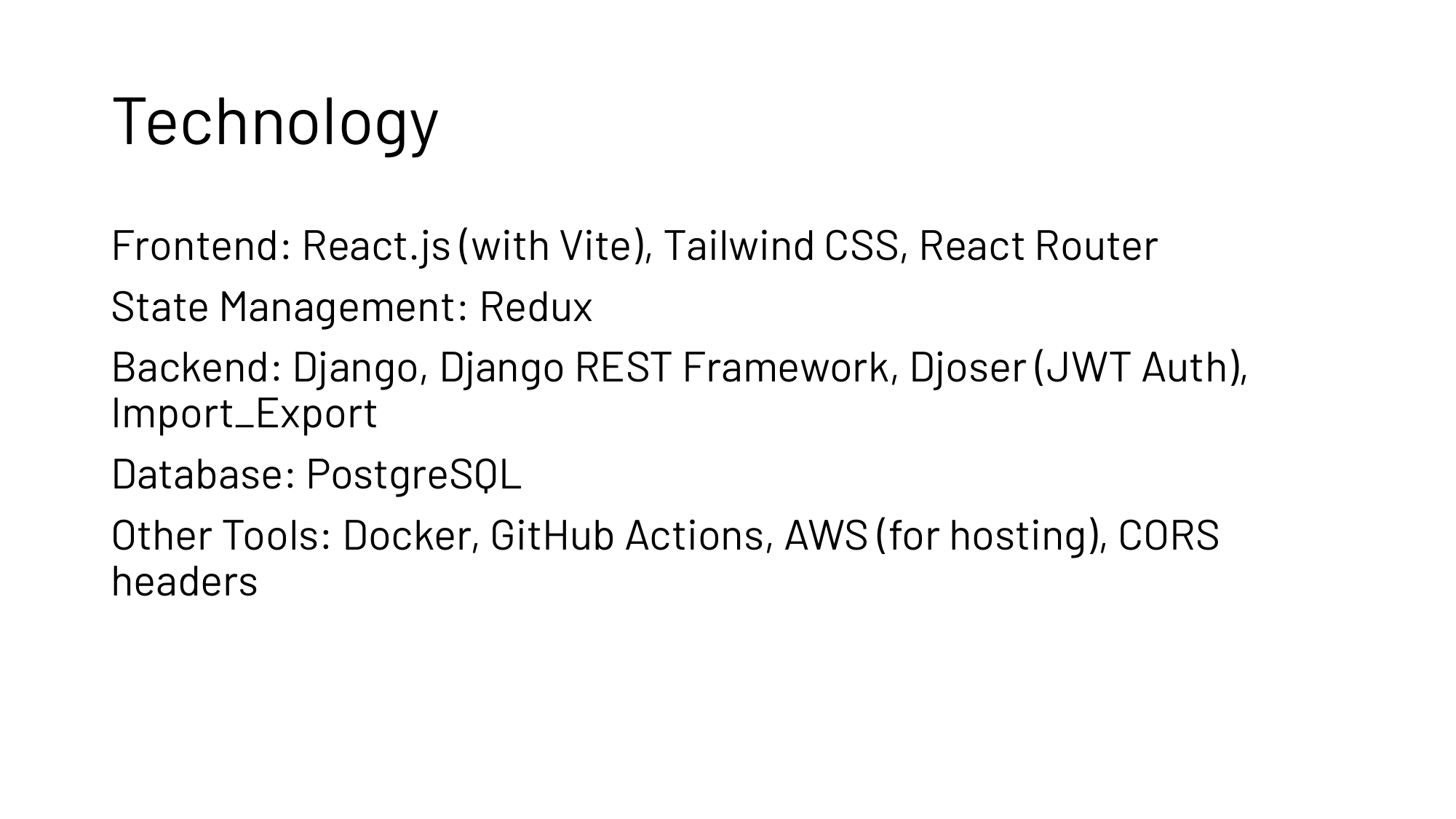

# Technology
Frontend: React.js (with Vite), Tailwind CSS, React Router
State Management: Redux
Backend: Django, Django REST Framework, Djoser (JWT Auth), Import_Export
Database: PostgreSQL
Other Tools: Docker, GitHub Actions, AWS (for hosting), CORS headers